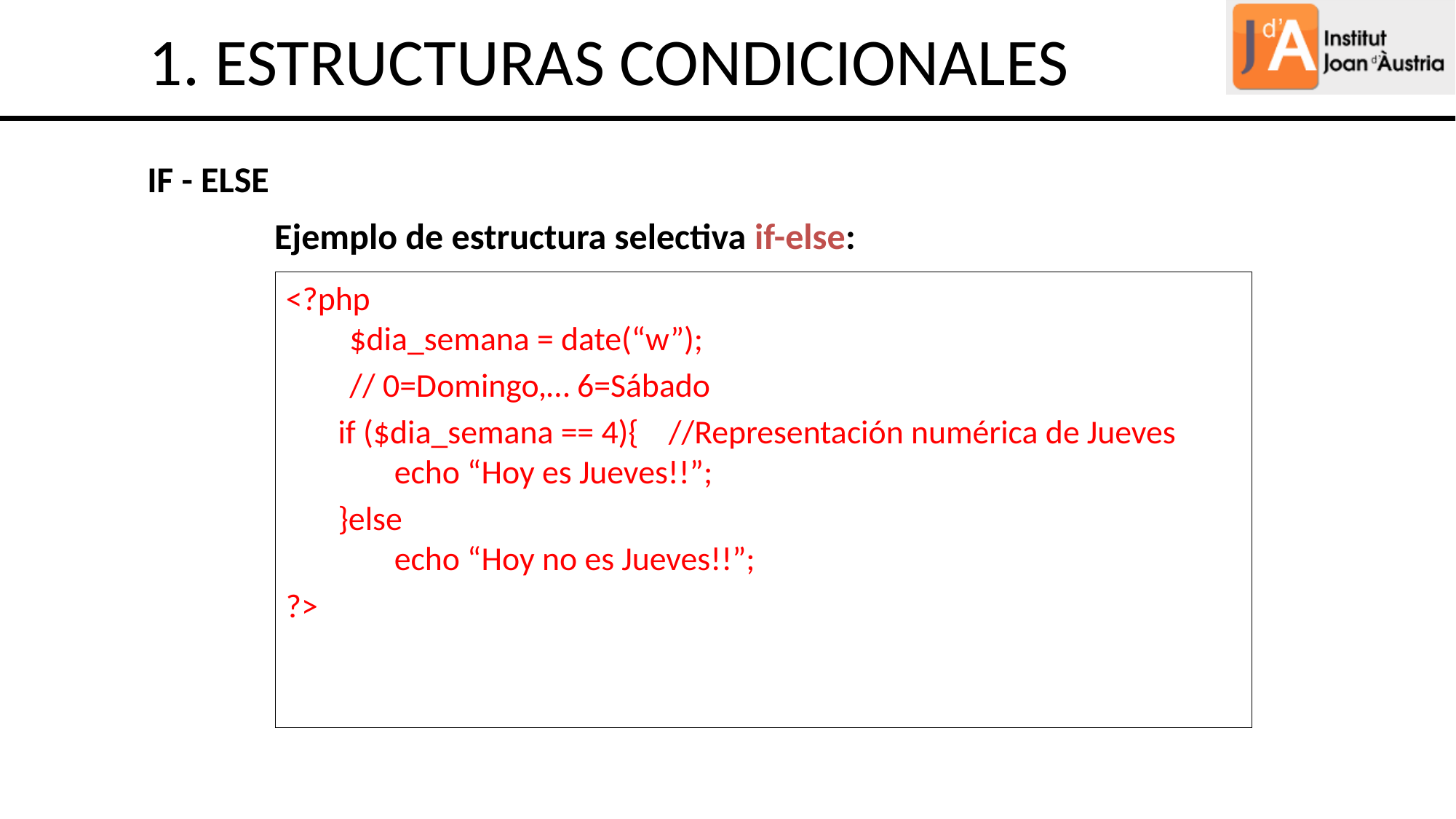

1. ESTRUCTURAS CONDICIONALES
IF - ELSE
Ejemplo de estructura selectiva if-else:
<?php
$dia_semana = date(“w”);
	// 0=Domingo,… 6=Sábado
       if ($dia_semana == 4){    //Representación numérica de Jueves
      echo “Hoy es Jueves!!”;
       }else
      echo “Hoy no es Jueves!!”;
?>